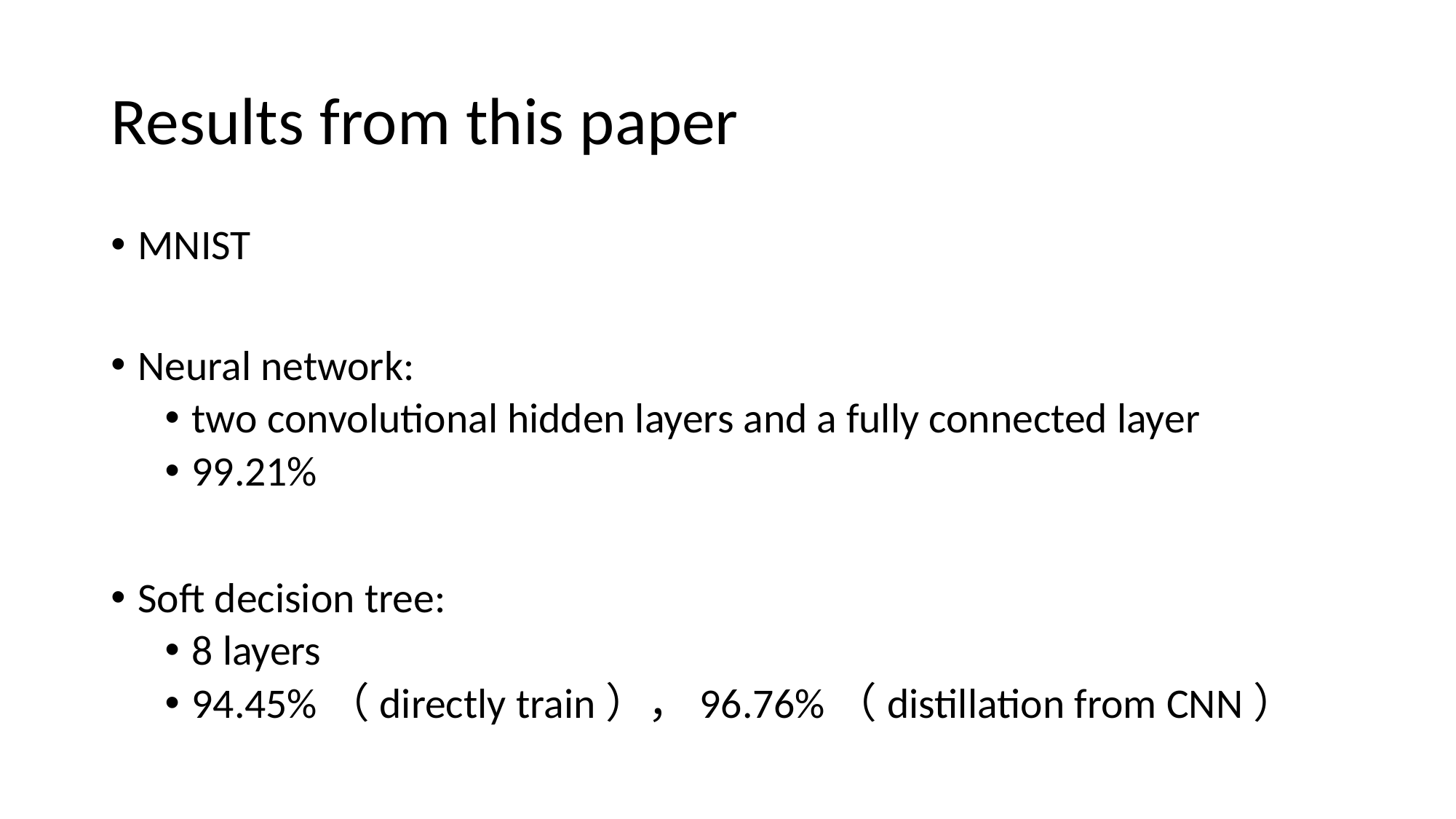

# Results from this paper
MNIST

Neural network:
two convolutional hidden layers and a fully connected layer
99.21%

Soft decision tree:
8 layers
94.45%（directly train），96.76%（distillation from CNN）